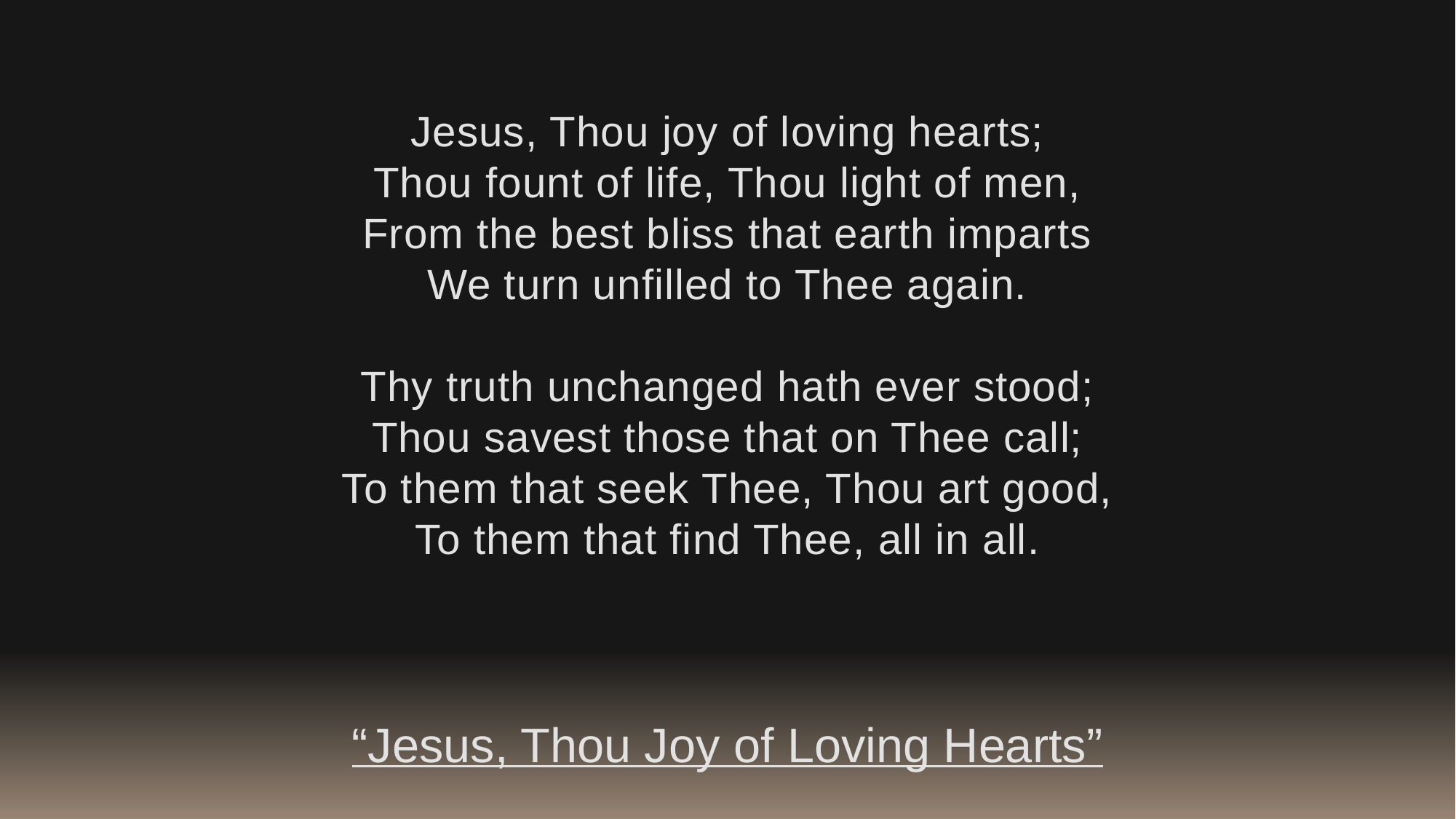

Jesus, Thou joy of loving hearts;
Thou fount of life, Thou light of men,
From the best bliss that earth imparts
We turn unfilled to Thee again.

Thy truth unchanged hath ever stood;
Thou savest those that on Thee call;
To them that seek Thee, Thou art good,
To them that find Thee, all in all.

“Jesus, Thou Joy of Loving Hearts”